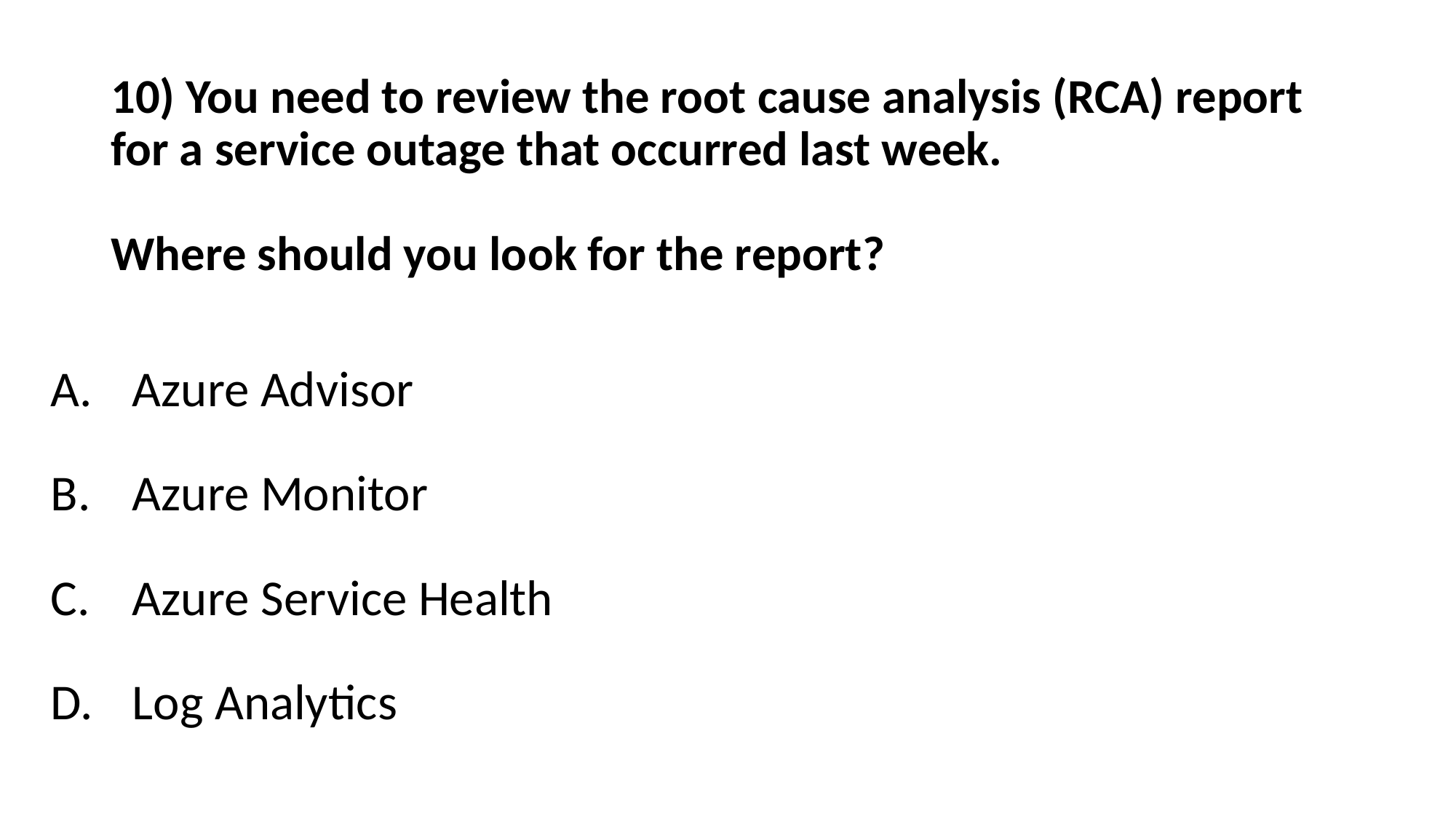

# 10) You need to review the root cause analysis (RCA) report for a service outage that occurred last week. Where should you look for the report?
Azure Advisor
Azure Monitor
Azure Service Health
Log Analytics